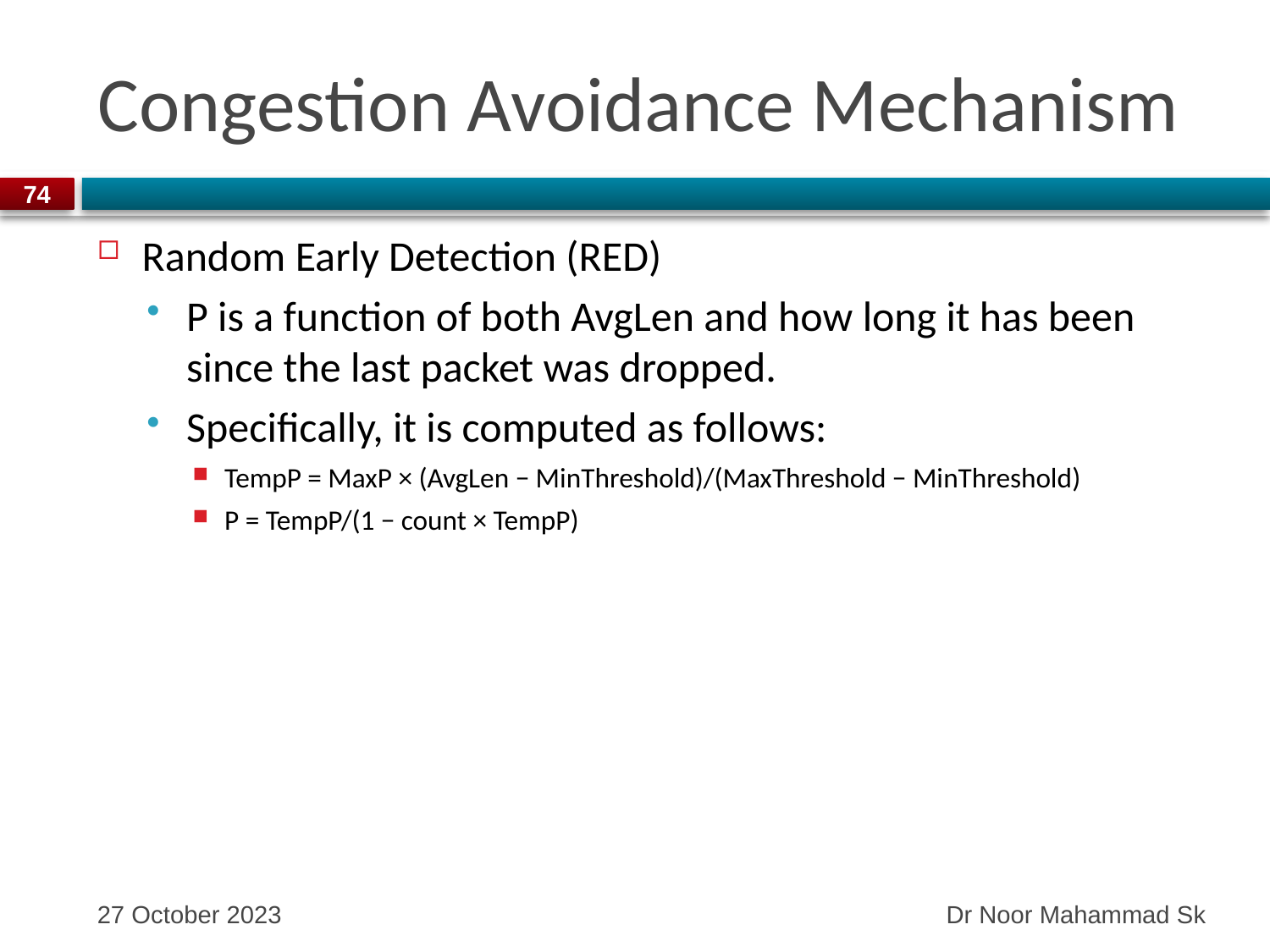

# Congestion Avoidance Mechanism
74
Random Early Detection (RED)
P is a function of both AvgLen and how long it has been since the last packet was dropped.
Specifically, it is computed as follows:
TempP = MaxP × (AvgLen − MinThreshold)/(MaxThreshold − MinThreshold)
P = TempP/(1 − count × TempP)

Dr Noor Mahammad Sk
27 October 2023